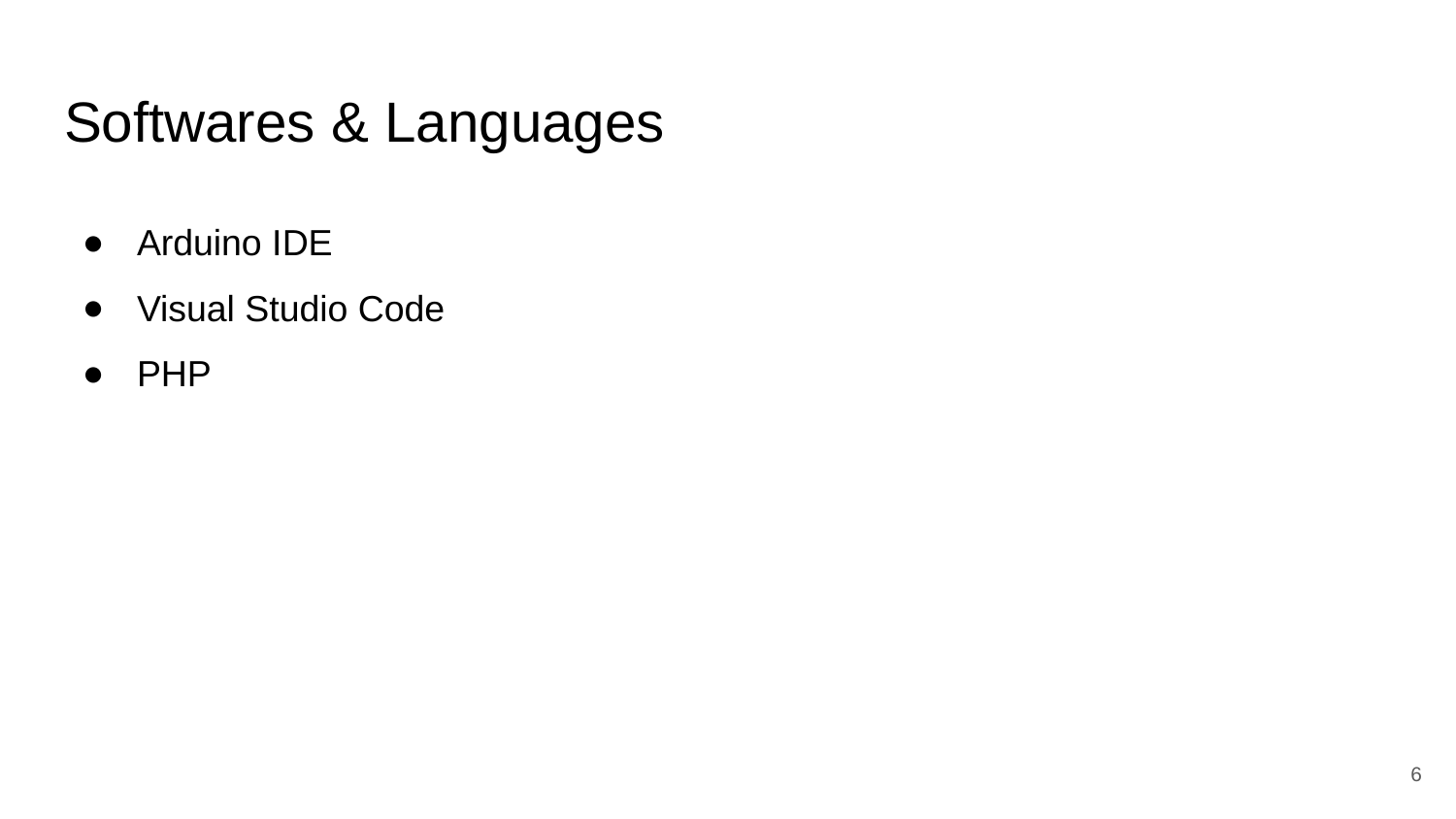

# Softwares & Languages
Arduino IDE
Visual Studio Code
PHP
6